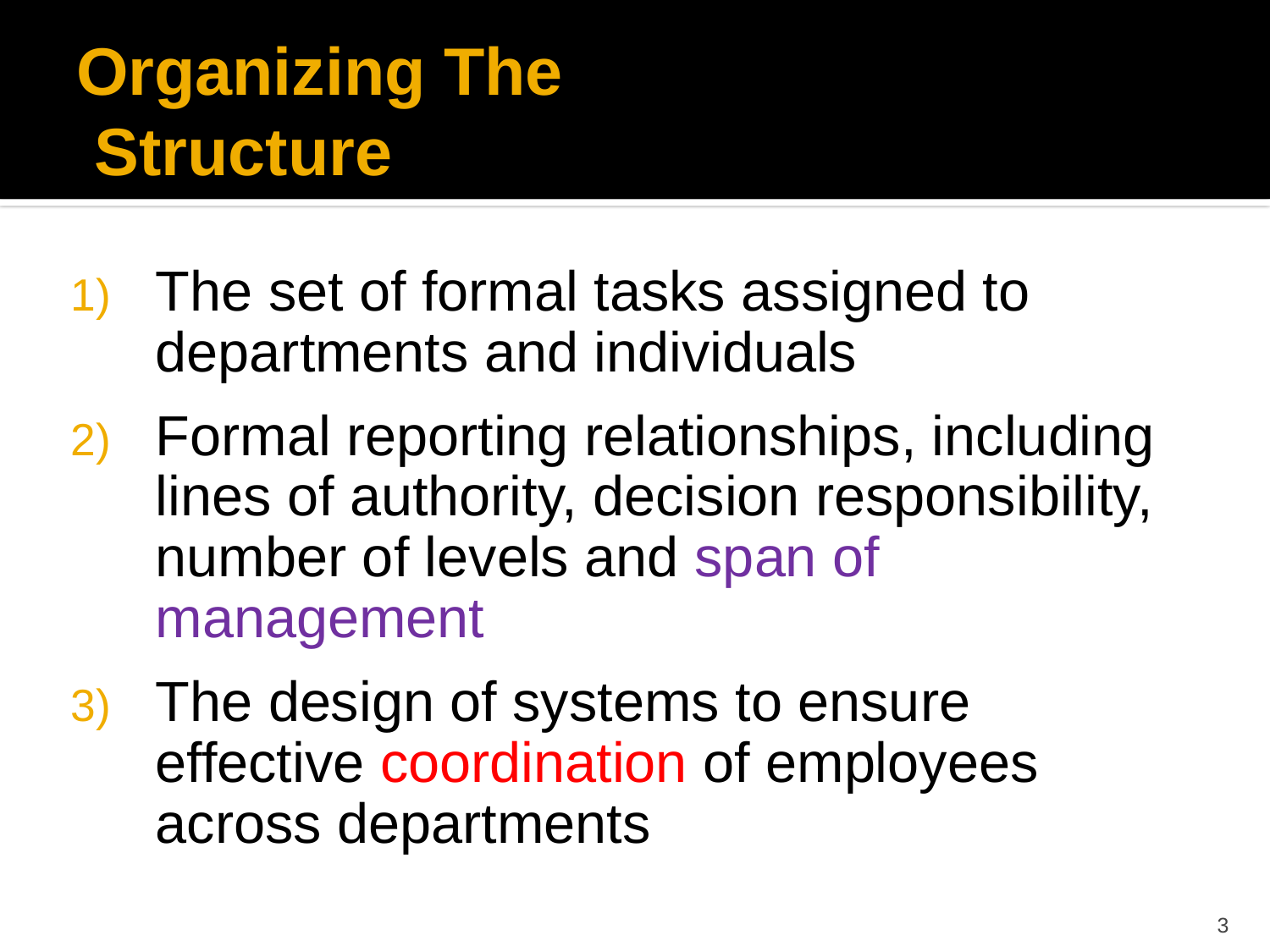

# Organizing The Structure
0
The set of formal tasks assigned to departments and individuals
Formal reporting relationships, including lines of authority, decision responsibility, number of levels and span of management
The design of systems to ensure effective coordination of employees across departments

3